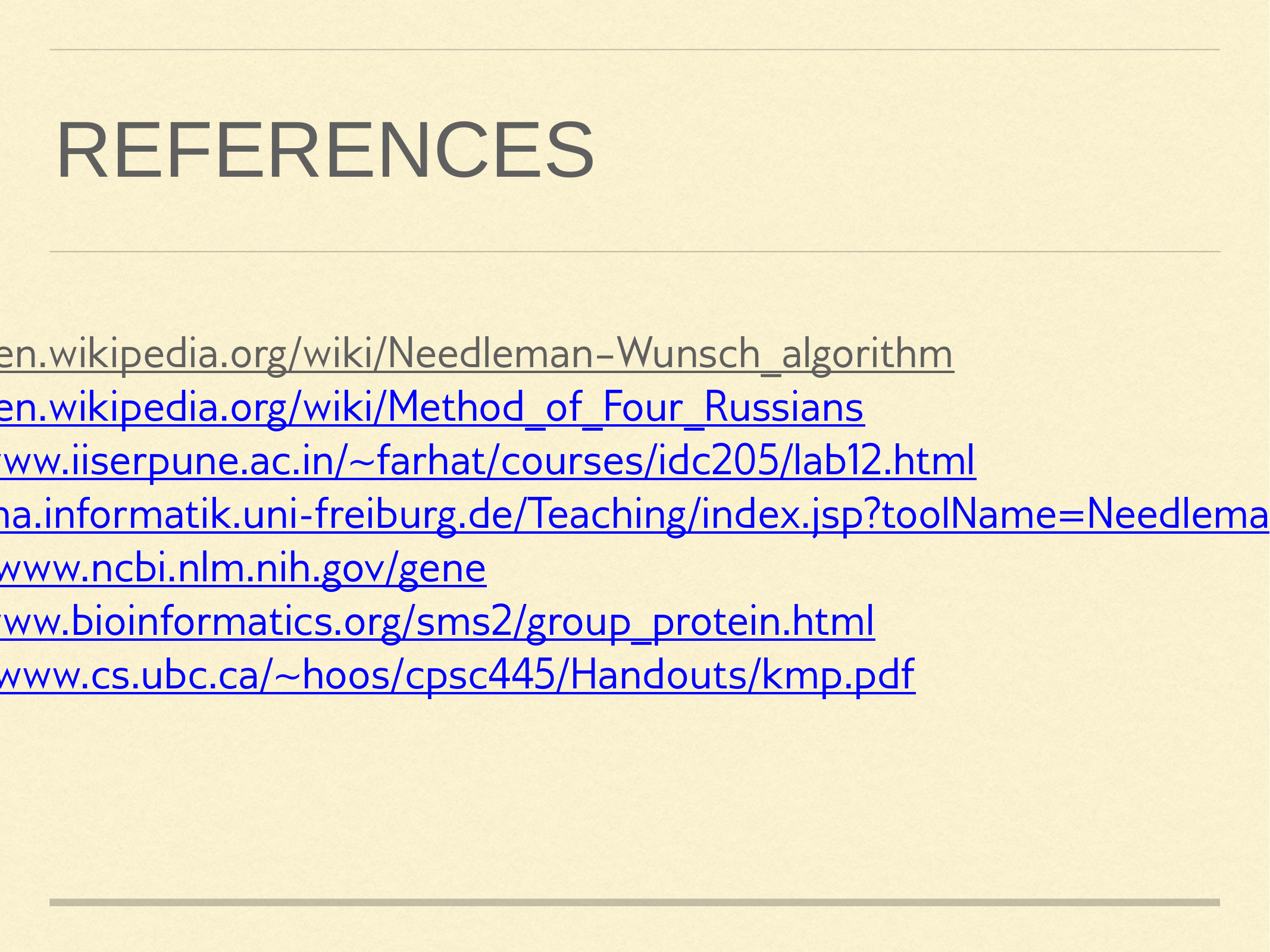

# References
https://en.wikipedia.org/wiki/Needleman–Wunsch_algorithm
https://en.wikipedia.org/wiki/Method_of_Four_Russians
http://www.iiserpune.ac.in/~farhat/courses/idc205/lab12.html
http://rna.informatik.uni-freiburg.de/Teaching/index.jsp?toolName=Needleman-Wunsch
https://www.ncbi.nlm.nih.gov/gene
http://www.bioinformatics.org/sms2/group_protein.html
https://www.cs.ubc.ca/~hoos/cpsc445/Handouts/kmp.pdf